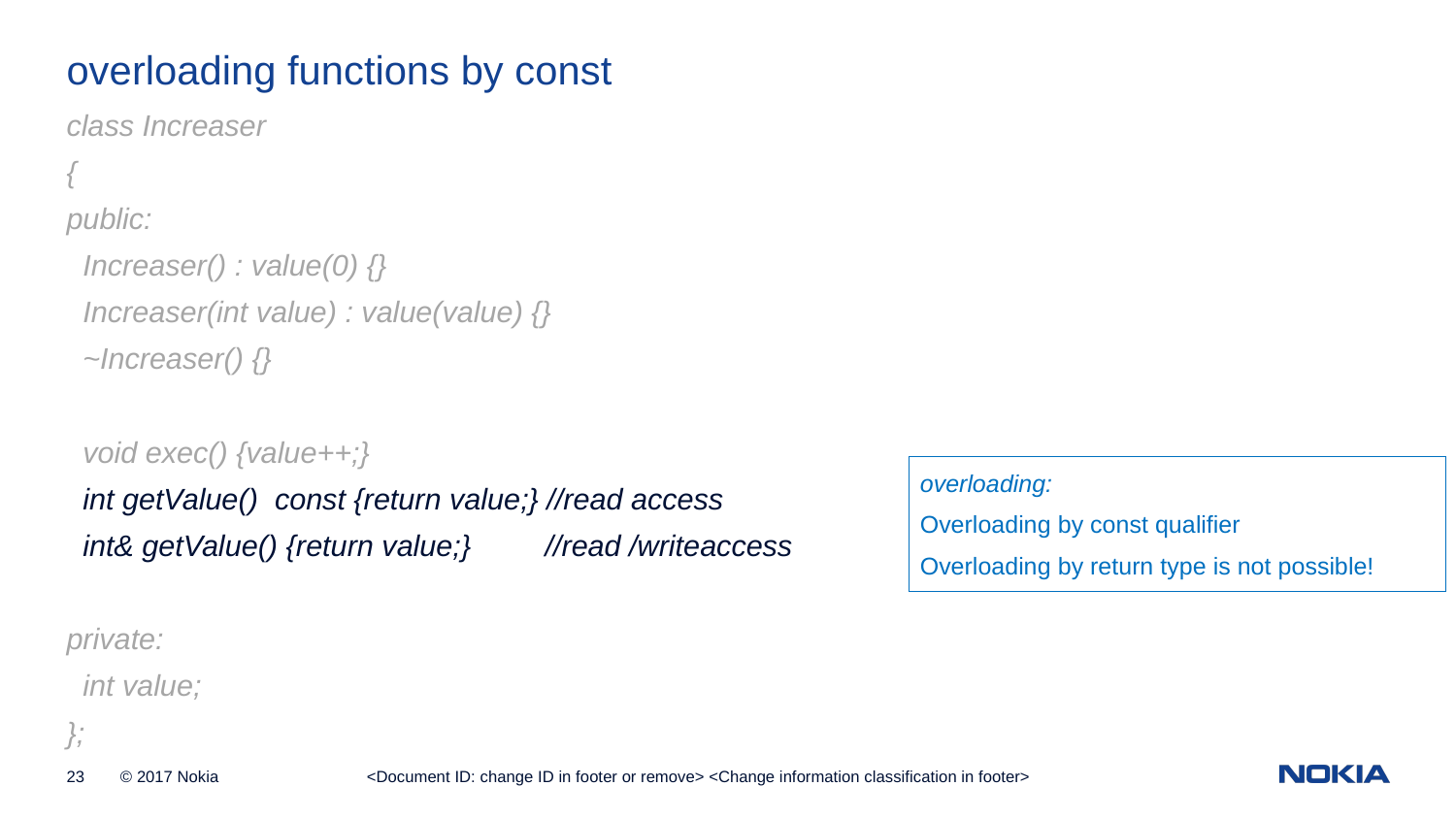

overloading functions by const
class Increaser
{
public:
  Increaser() : value(0) {}
  Increaser(int value) : value(value) {}
  ~Increaser() {}

  void exec() {value++;}
  int getValue()  const {return value;} //read access
  int& getValue() {return value;}         //read /writeaccess

private:
  int value;
};
overloading:
Overloading by const qualifier
Overloading by return type is not possible!
<Document ID: change ID in footer or remove> <Change information classification in footer>